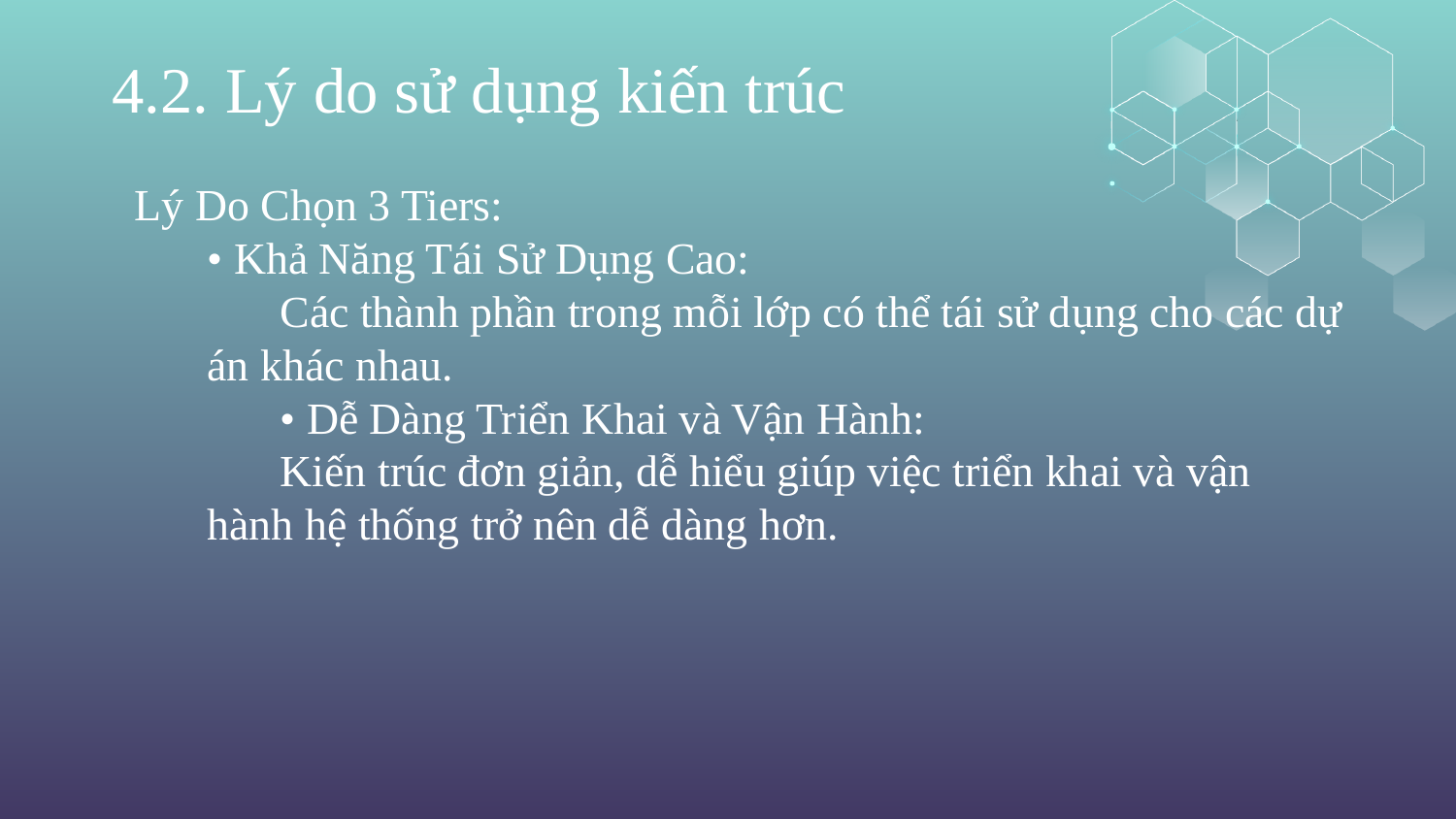

4.2. Lý do sử dụng kiến trúc
#
Lý Do Chọn 3 Tiers:
• Khả Năng Tái Sử Dụng Cao:
Các thành phần trong mỗi lớp có thể tái sử dụng cho các dự án khác nhau.
• Dễ Dàng Triển Khai và Vận Hành:
Kiến trúc đơn giản, dễ hiểu giúp việc triển khai và vận hành hệ thống trở nên dễ dàng hơn.